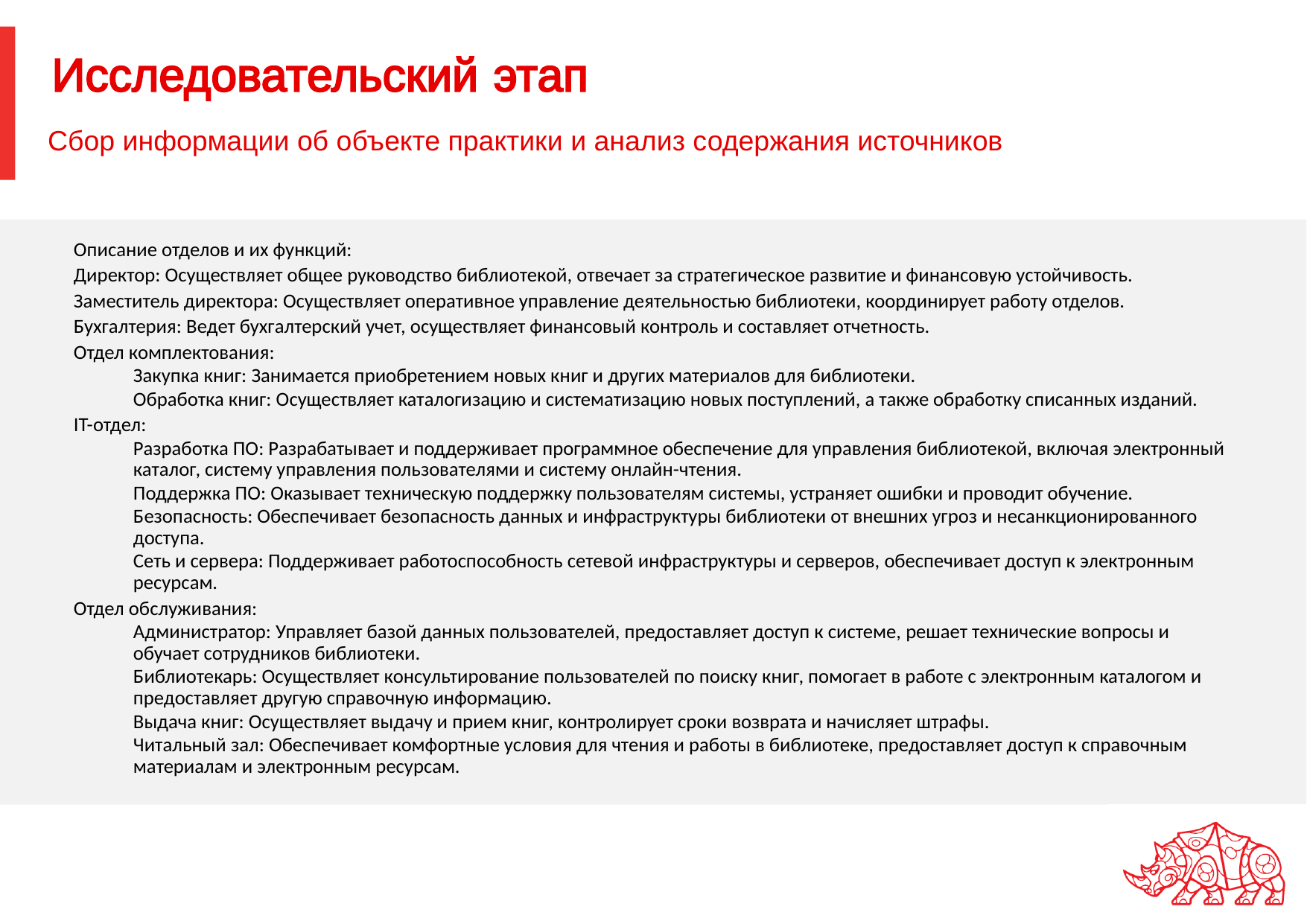

# Исследовательский этап
Сбор информации об объекте практики и анализ содержания источников
Описание отделов и их функций:
Директор: Осуществляет общее руководство библиотекой, отвечает за стратегическое развитие и финансовую устойчивость.
Заместитель директора: Осуществляет оперативное управление деятельностью библиотеки, координирует работу отделов.
Бухгалтерия: Ведет бухгалтерский учет, осуществляет финансовый контроль и составляет отчетность.
Отдел комплектования:
Закупка книг: Занимается приобретением новых книг и других материалов для библиотеки.
Обработка книг: Осуществляет каталогизацию и систематизацию новых поступлений, а также обработку списанных изданий.
IT-отдел:
Разработка ПО: Разрабатывает и поддерживает программное обеспечение для управления библиотекой, включая электронный каталог, систему управления пользователями и систему онлайн-чтения.
Поддержка ПО: Оказывает техническую поддержку пользователям системы, устраняет ошибки и проводит обучение.
Безопасность: Обеспечивает безопасность данных и инфраструктуры библиотеки от внешних угроз и несанкционированного доступа.
Сеть и сервера: Поддерживает работоспособность сетевой инфраструктуры и серверов, обеспечивает доступ к электронным ресурсам.
Отдел обслуживания:
Администратор: Управляет базой данных пользователей, предоставляет доступ к системе, решает технические вопросы и обучает сотрудников библиотеки.
Библиотекарь: Осуществляет консультирование пользователей по поиску книг, помогает в работе с электронным каталогом и предоставляет другую справочную информацию.
Выдача книг: Осуществляет выдачу и прием книг, контролирует сроки возврата и начисляет штрафы.
Читальный зал: Обеспечивает комфортные условия для чтения и работы в библиотеке, предоставляет доступ к справочным материалам и электронным ресурсам.